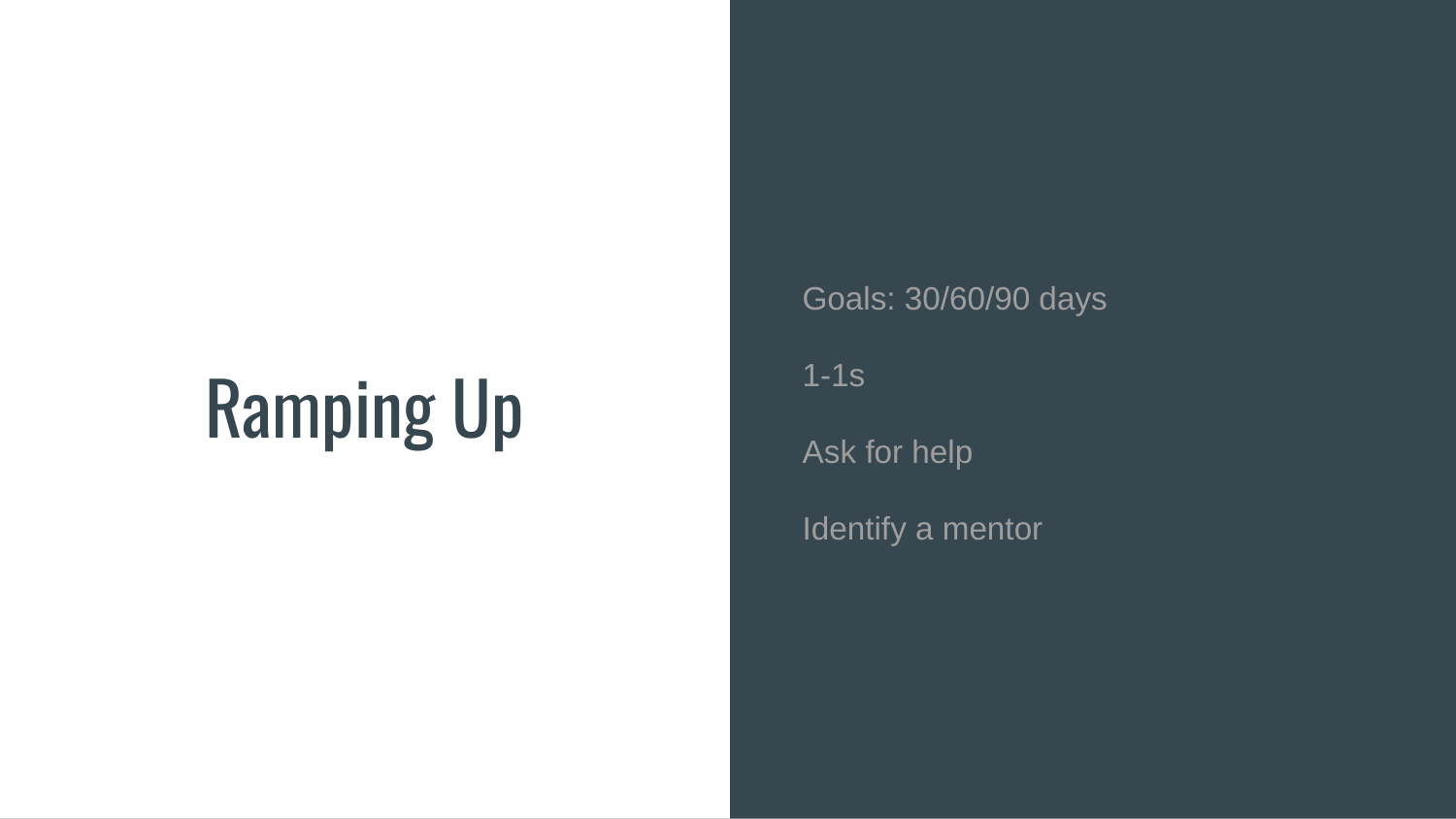

# Ramping Up
Goals: 30/60/90 days
1-1s
Ask for help
Identify a mentor